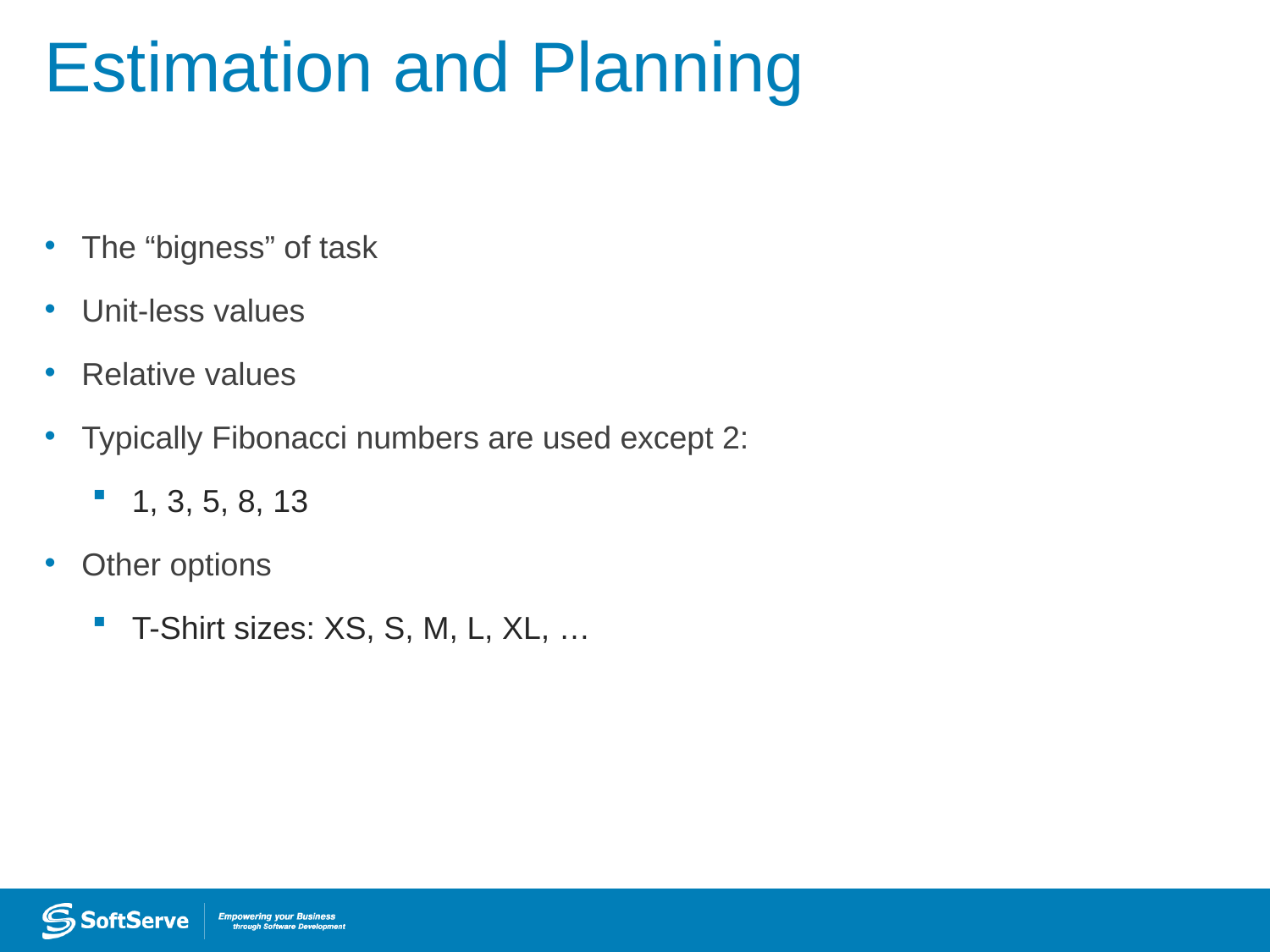

# Estimation and Planning
The “bigness” of task
Unit-less values
Relative values
Typically Fibonacci numbers are used except 2:
1, 3, 5, 8, 13
Other options
T-Shirt sizes: XS, S, M, L, XL, …